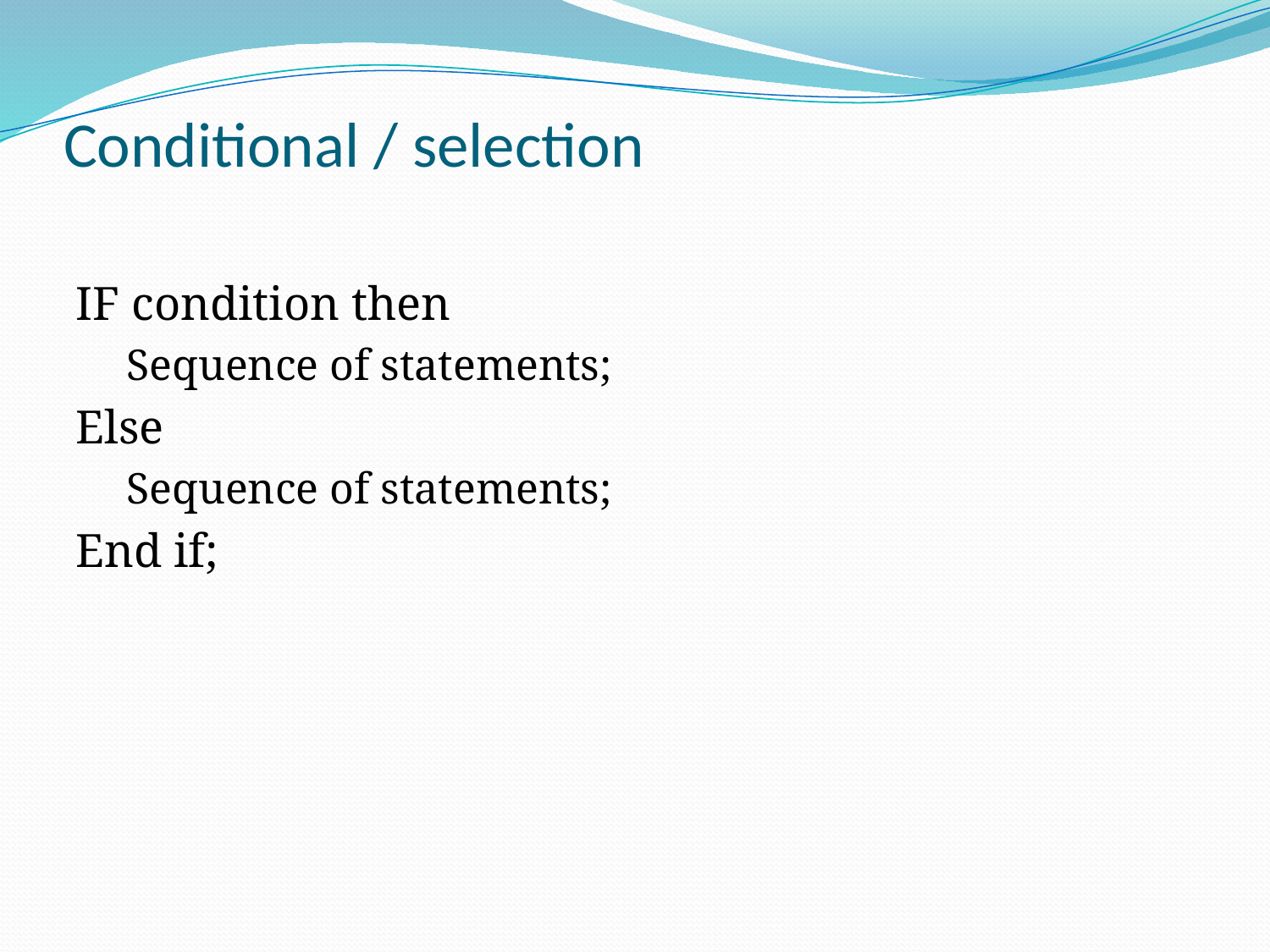

# Conditional / selection
IF condition then
Sequence of statements;
Else
Sequence of statements;
End if;